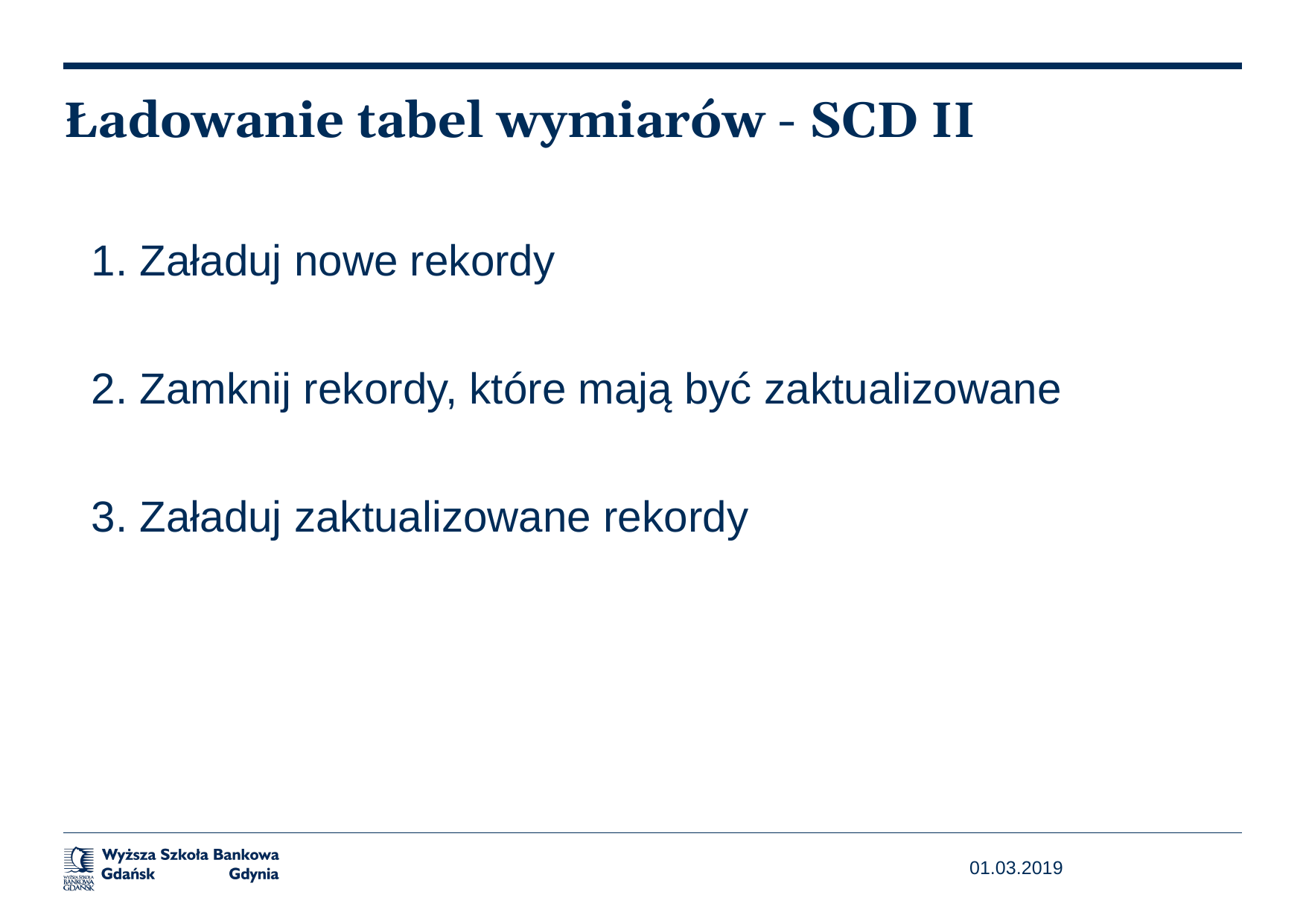

# Ładowanie tabel wymiarów - SCD II

1. Załaduj nowe rekordy

2. Zamknij rekordy, które mają być zaktualizowane

3. Załaduj zaktualizowane rekordy

01.03.2019